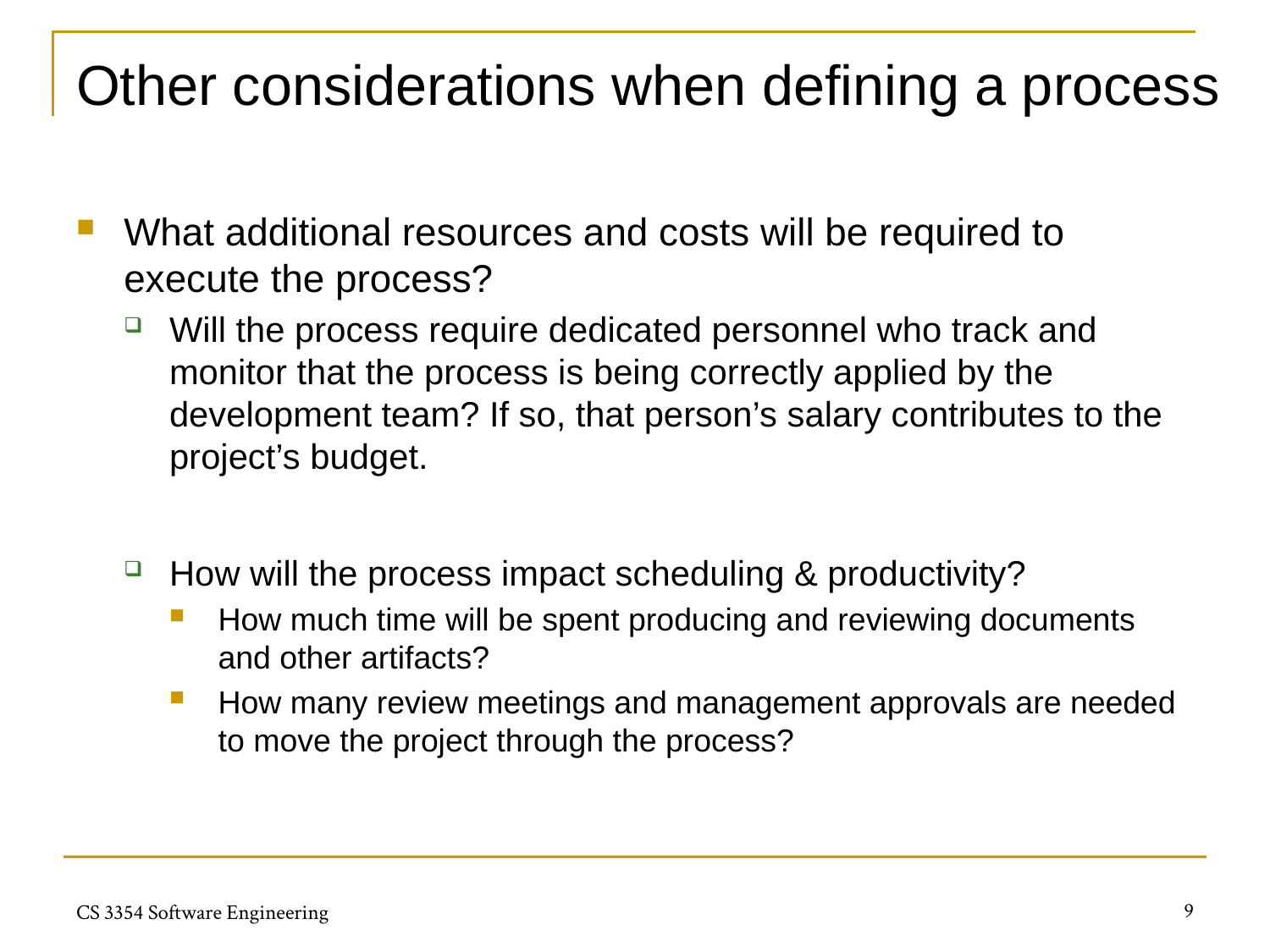

# Other considerations when defining a process
What additional resources and costs will be required to execute the process?
Will the process require dedicated personnel who track and monitor that the process is being correctly applied by the development team? If so, that person’s salary contributes to the project’s budget.

How will the process impact scheduling & productivity?
How much time will be spent producing and reviewing documents and other artifacts?
How many review meetings and management approvals are needed to move the project through the process?
CS 3354 Software Engineering
9